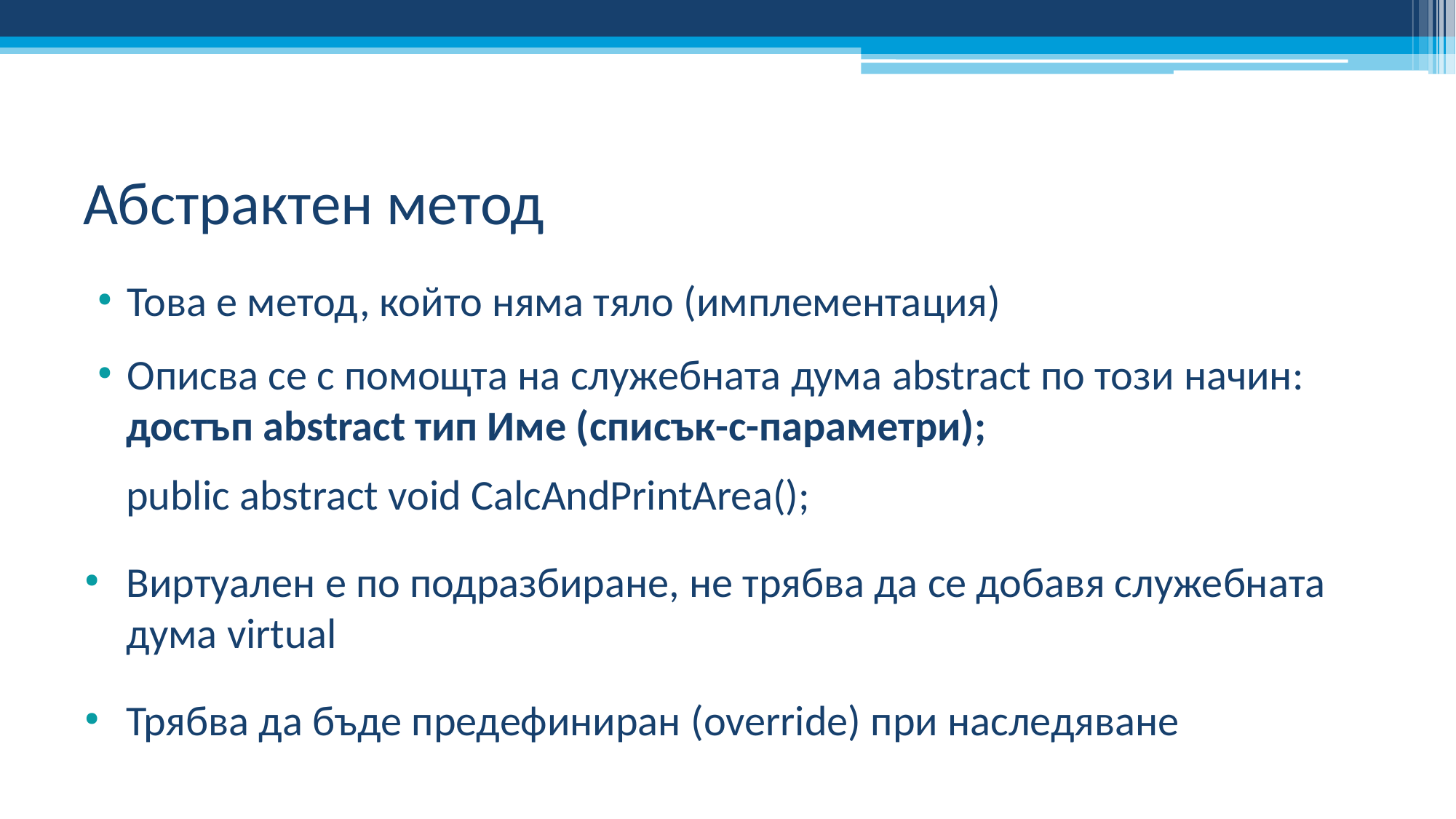

# Абстрактен метод
Това е метод, който няма тяло (имплементация)
Описва се с помощта на служебната дума abstract по този начин:
достъп abstract тип Име (списък-с-параметри);
public abstract void CalcAndPrintArea();
Виртуален е по подразбиране, не трябва да се добавя служебната дума virtual
Трябва да бъде предефиниран (override) при наследяване